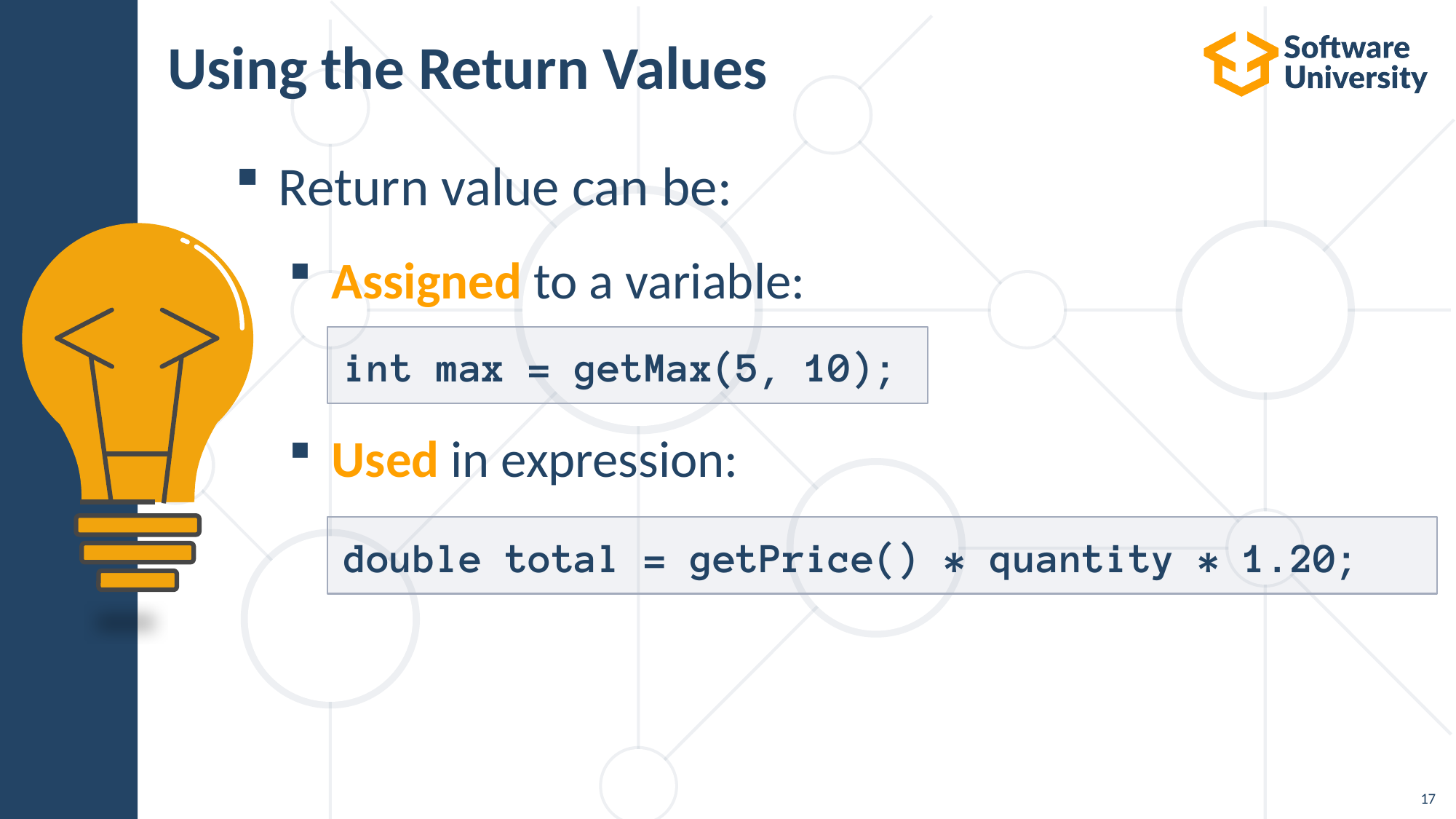

# Using the Return Values
Return value can be:
Assigned to a variable:

Used in expression:
int max = getMax(5, 10);
double total = getPrice() * quantity * 1.20;
17